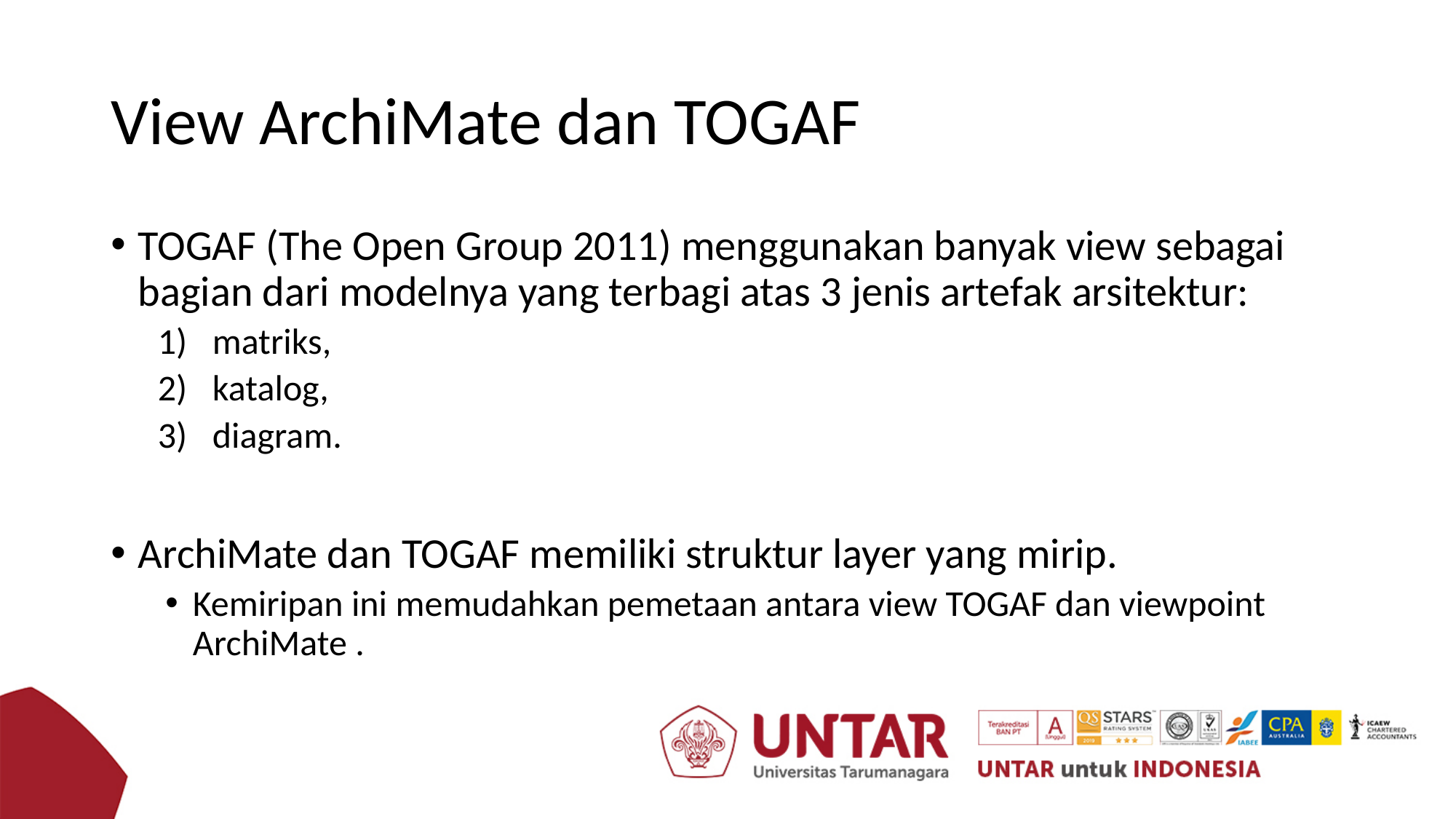

# View ArchiMate dan TOGAF
TOGAF (The Open Group 2011) menggunakan banyak view sebagai bagian dari modelnya yang terbagi atas 3 jenis artefak arsitektur:
matriks,
katalog,
diagram.

ArchiMate dan TOGAF memiliki struktur layer yang mirip.
Kemiripan ini memudahkan pemetaan antara view TOGAF dan viewpoint ArchiMate .